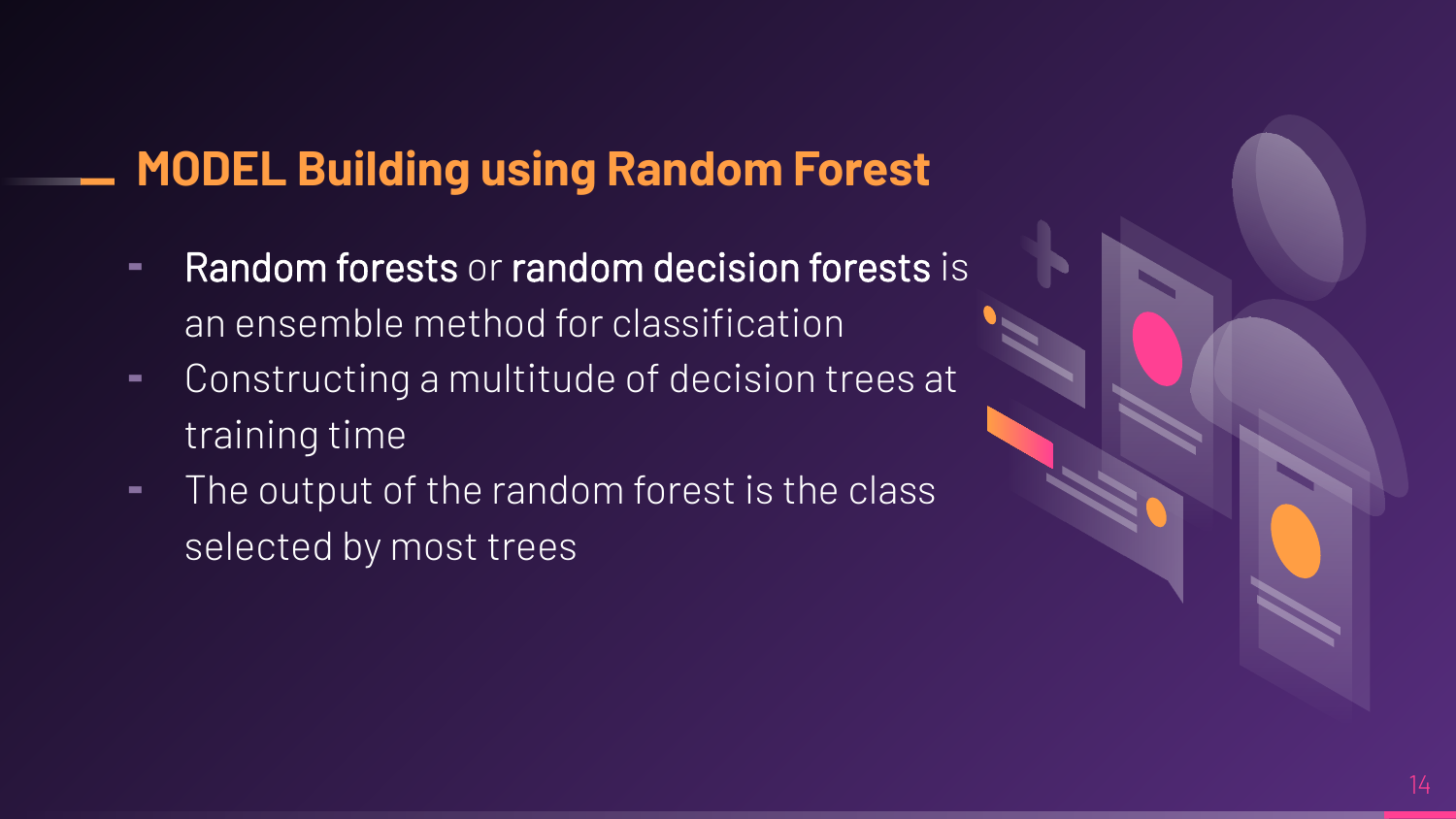

# MODEL Building using Random Forest
Random forests or random decision forests is an ensemble method for classification
Constructing a multitude of decision trees at training time
The output of the random forest is the class selected by most trees
14